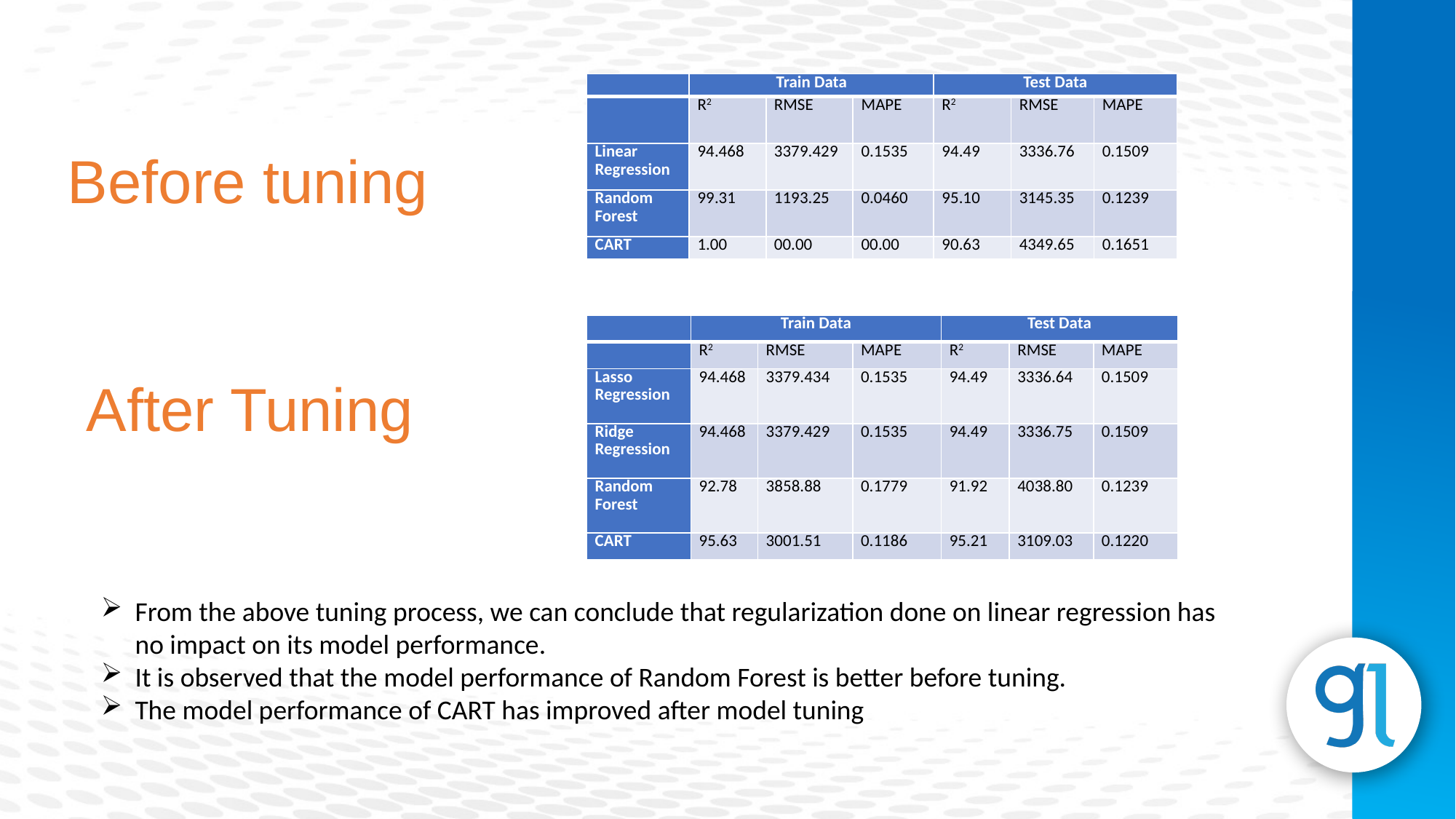

Before tuning

|  | Train Data |  |  | Test Data |  |  |
| --- | --- | --- | --- | --- | --- | --- |
|  | R2 | RMSE | MAPE | R2 | RMSE | MAPE |
| Linear Regression | 94.468 | 3379.429 | 0.1535 | 94.49 | 3336.76 | 0.1509 |
| Random Forest | 99.31 | 1193.25 | 0.0460 | 95.10 | 3145.35 | 0.1239 |
| CART | 1.00 | 00.00 | 00.00 | 90.63 | 4349.65 | 0.1651 |

After Tuning

|  | Train Data |  |  | Test Data |  |  |
| --- | --- | --- | --- | --- | --- | --- |
|  | R2 | RMSE | MAPE | R2 | RMSE | MAPE |
| Lasso Regression | 94.468 | 3379.434 | 0.1535 | 94.49 | 3336.64 | 0.1509 |
| Ridge Regression | 94.468 | 3379.429 | 0.1535 | 94.49 | 3336.75 | 0.1509 |
| Random Forest | 92.78 | 3858.88 | 0.1779 | 91.92 | 4038.80 | 0.1239 |
| CART | 95.63 | 3001.51 | 0.1186 | 95.21 | 3109.03 | 0.1220 |
From the above tuning process, we can conclude that regularization done on linear regression has no impact on its model performance.
It is observed that the model performance of Random Forest is better before tuning.
The model performance of CART has improved after model tuning